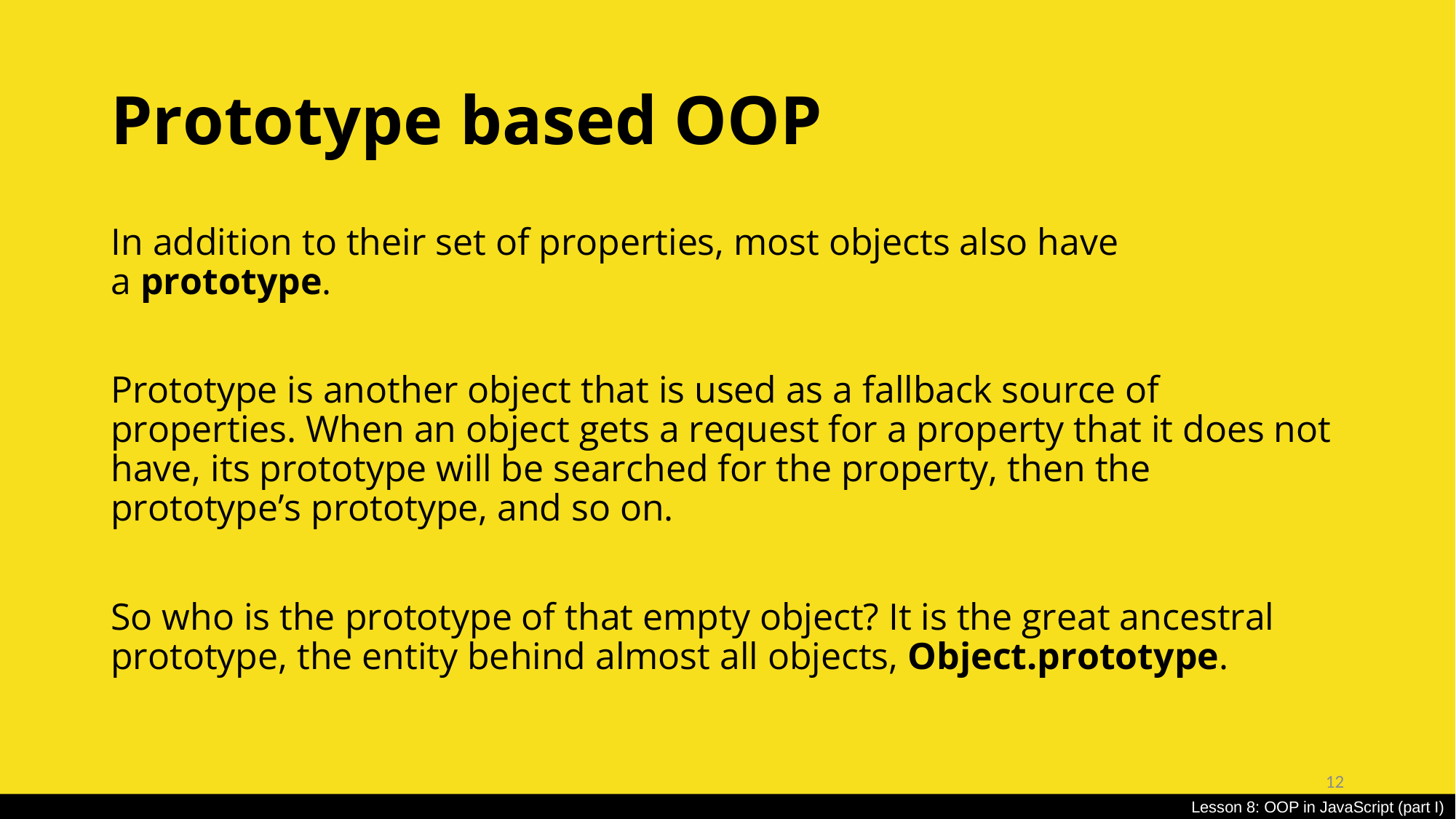

# Prototype based OOP
In addition to their set of properties, most objects also have a prototype.

Prototype is another object that is used as a fallback source of properties. When an object gets a request for a property that it does not have, its prototype will be searched for the property, then the prototype’s prototype, and so on.

So who is the prototype of that empty object? It is the great ancestral prototype, the entity behind almost all objects, Object.prototype.
12
Lesson 8: OOP in JavaScript (part I)